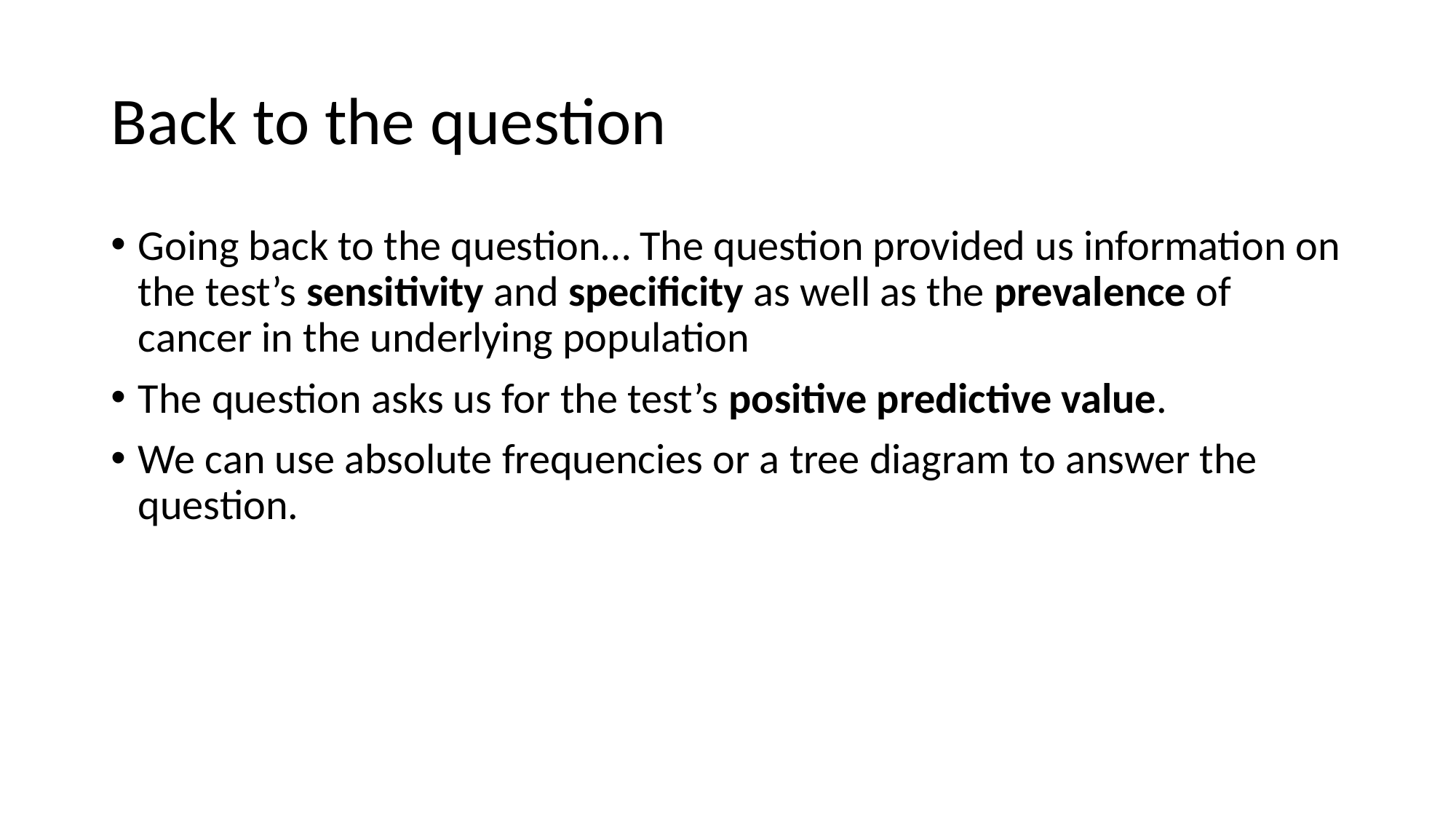

# Back to the question
Going back to the question… The question provided us information on the test’s sensitivity and specificity as well as the prevalence of cancer in the underlying population
The question asks us for the test’s positive predictive value.
We can use absolute frequencies or a tree diagram to answer the question.